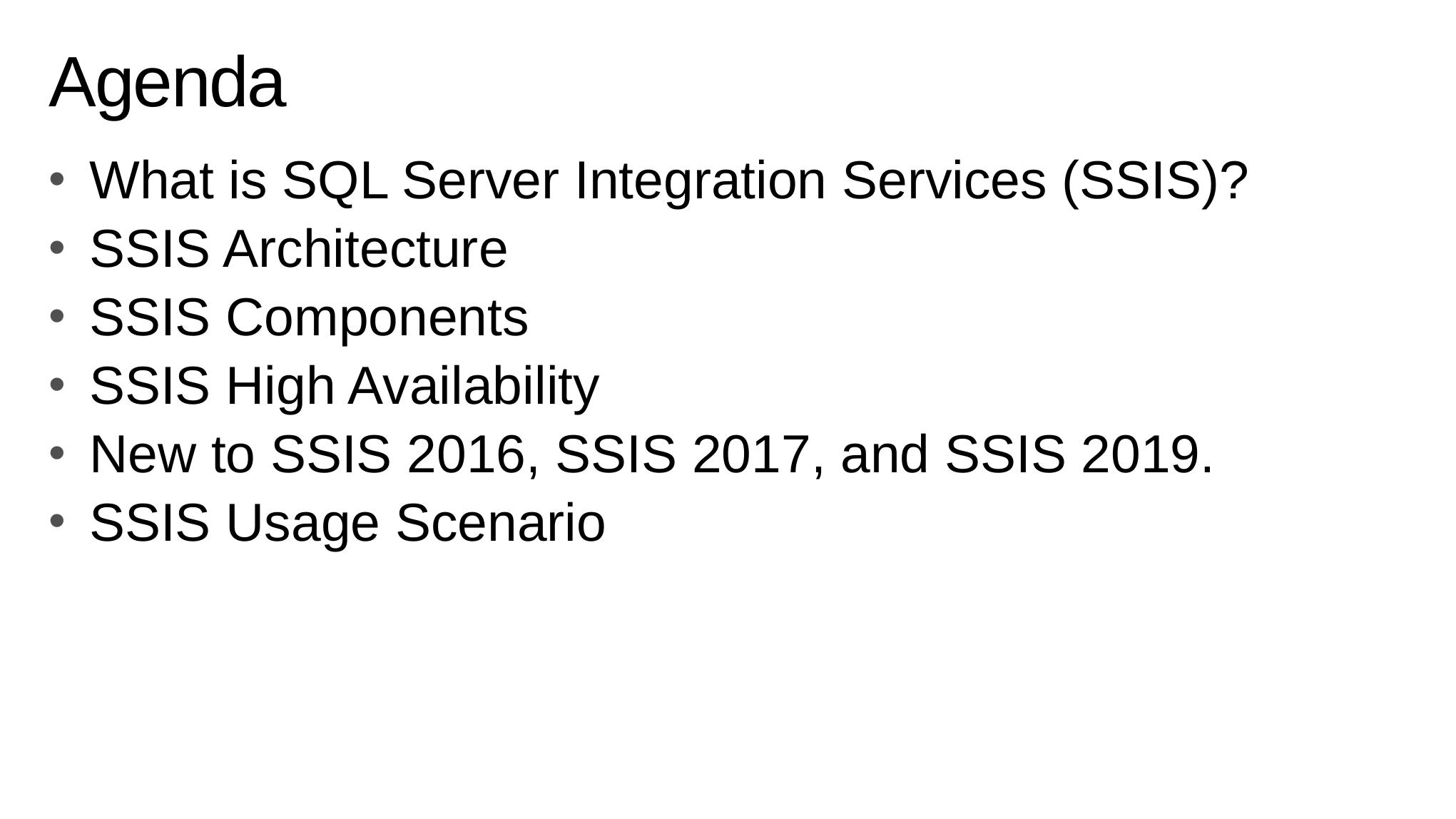

# Agenda
What is SQL Server Integration Services (SSIS)?
SSIS Architecture
SSIS Components
SSIS High Availability
New to SSIS 2016, SSIS 2017, and SSIS 2019.
SSIS Usage Scenario